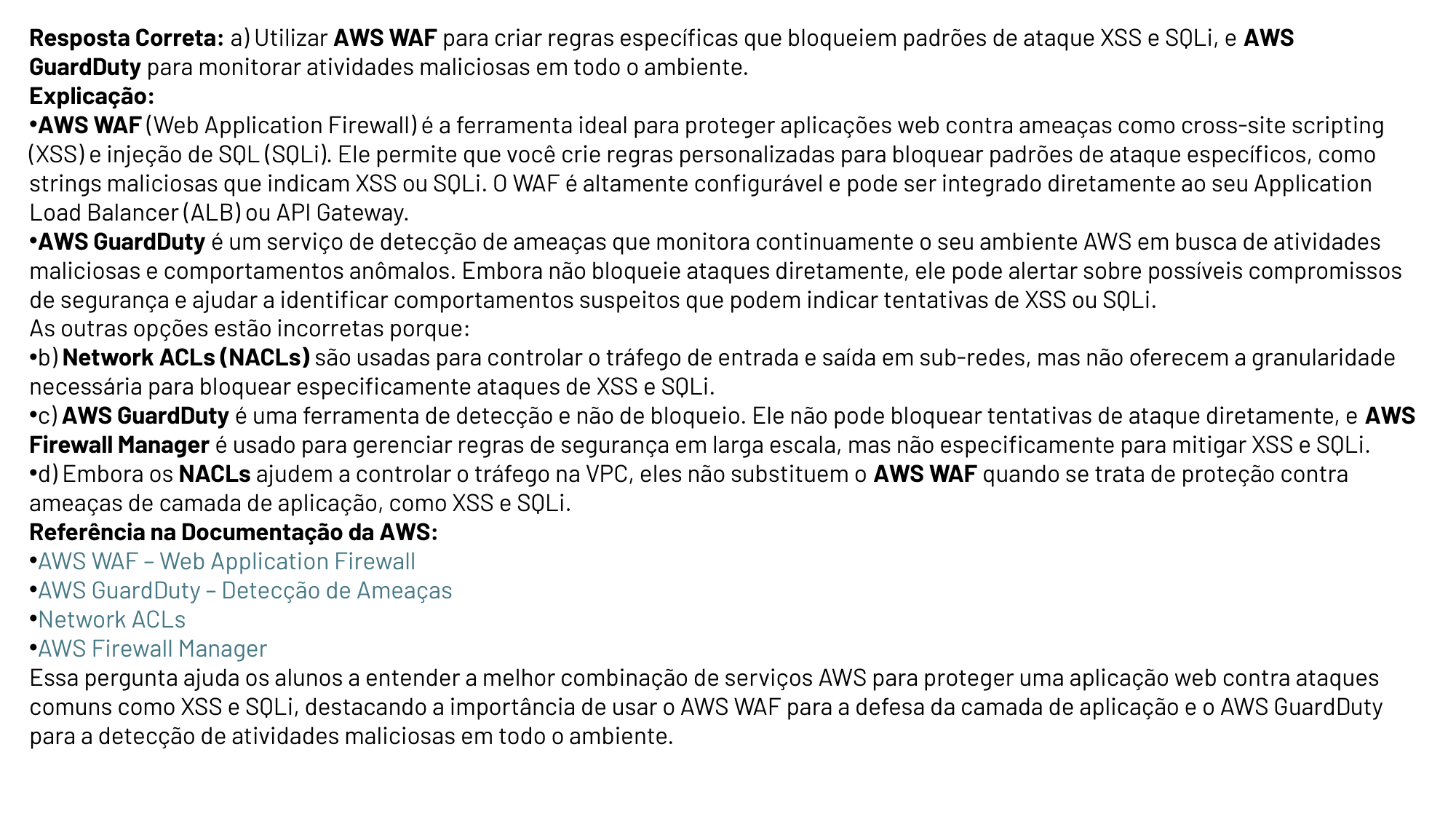

Resposta Correta: a) Utilizar AWS WAF para criar regras específicas que bloqueiem padrões de ataque XSS e SQLi, e AWS GuardDuty para monitorar atividades maliciosas em todo o ambiente.
Explicação:
AWS WAF (Web Application Firewall) é a ferramenta ideal para proteger aplicações web contra ameaças como cross-site scripting (XSS) e injeção de SQL (SQLi). Ele permite que você crie regras personalizadas para bloquear padrões de ataque específicos, como strings maliciosas que indicam XSS ou SQLi. O WAF é altamente configurável e pode ser integrado diretamente ao seu Application Load Balancer (ALB) ou API Gateway.
AWS GuardDuty é um serviço de detecção de ameaças que monitora continuamente o seu ambiente AWS em busca de atividades maliciosas e comportamentos anômalos. Embora não bloqueie ataques diretamente, ele pode alertar sobre possíveis compromissos de segurança e ajudar a identificar comportamentos suspeitos que podem indicar tentativas de XSS ou SQLi.
As outras opções estão incorretas porque:
b) Network ACLs (NACLs) são usadas para controlar o tráfego de entrada e saída em sub-redes, mas não oferecem a granularidade necessária para bloquear especificamente ataques de XSS e SQLi.
c) AWS GuardDuty é uma ferramenta de detecção e não de bloqueio. Ele não pode bloquear tentativas de ataque diretamente, e AWS Firewall Manager é usado para gerenciar regras de segurança em larga escala, mas não especificamente para mitigar XSS e SQLi.
d) Embora os NACLs ajudem a controlar o tráfego na VPC, eles não substituem o AWS WAF quando se trata de proteção contra ameaças de camada de aplicação, como XSS e SQLi.
Referência na Documentação da AWS:
AWS WAF – Web Application Firewall
AWS GuardDuty – Detecção de Ameaças
Network ACLs
AWS Firewall Manager
Essa pergunta ajuda os alunos a entender a melhor combinação de serviços AWS para proteger uma aplicação web contra ataques comuns como XSS e SQLi, destacando a importância de usar o AWS WAF para a defesa da camada de aplicação e o AWS GuardDuty para a detecção de atividades maliciosas em todo o ambiente.